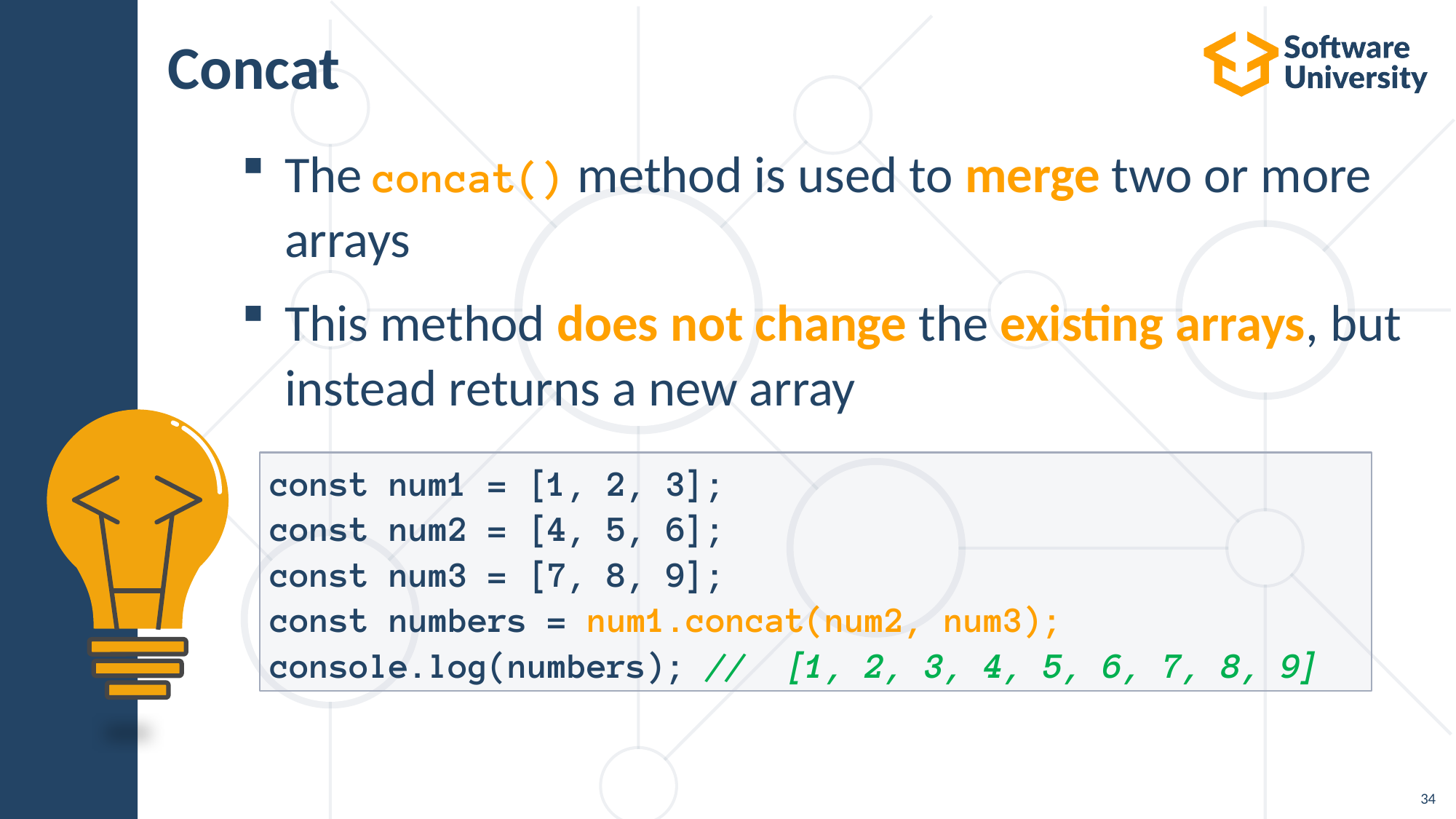

# Concat
The concat() method is used to merge two or more arrays
This method does not change the existing arrays, but instead returns a new array

const num1 = [1, 2, 3];
const num2 = [4, 5, 6];
const num3 = [7, 8, 9];
const numbers = num1.concat(num2, num3);
console.log(numbers); //  [1, 2, 3, 4, 5, 6, 7, 8, 9]
34